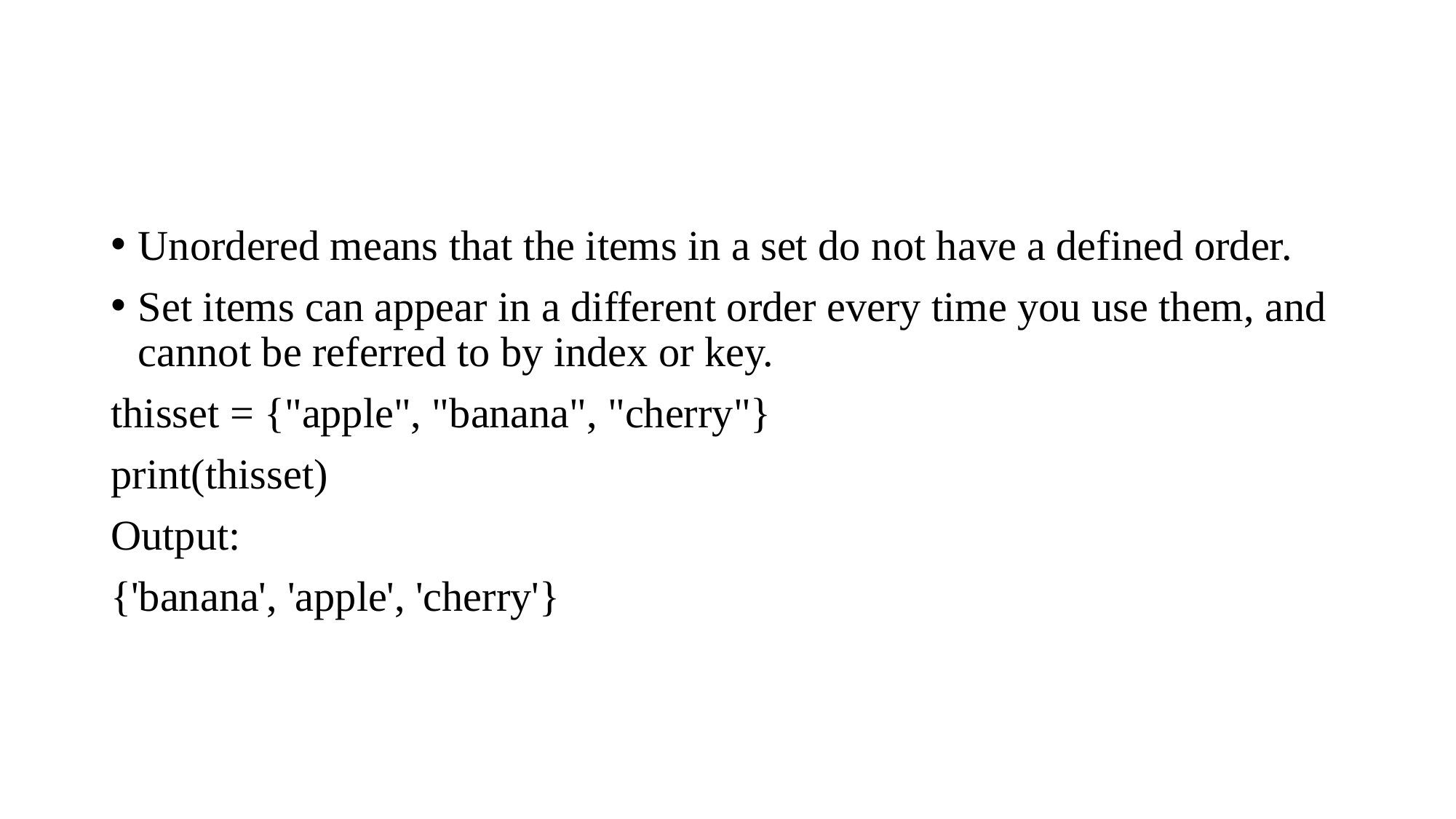

#
Unordered means that the items in a set do not have a defined order.
Set items can appear in a different order every time you use them, and cannot be referred to by index or key.
thisset = {"apple", "banana", "cherry"}
print(thisset)
Output:
{'banana', 'apple', 'cherry'}